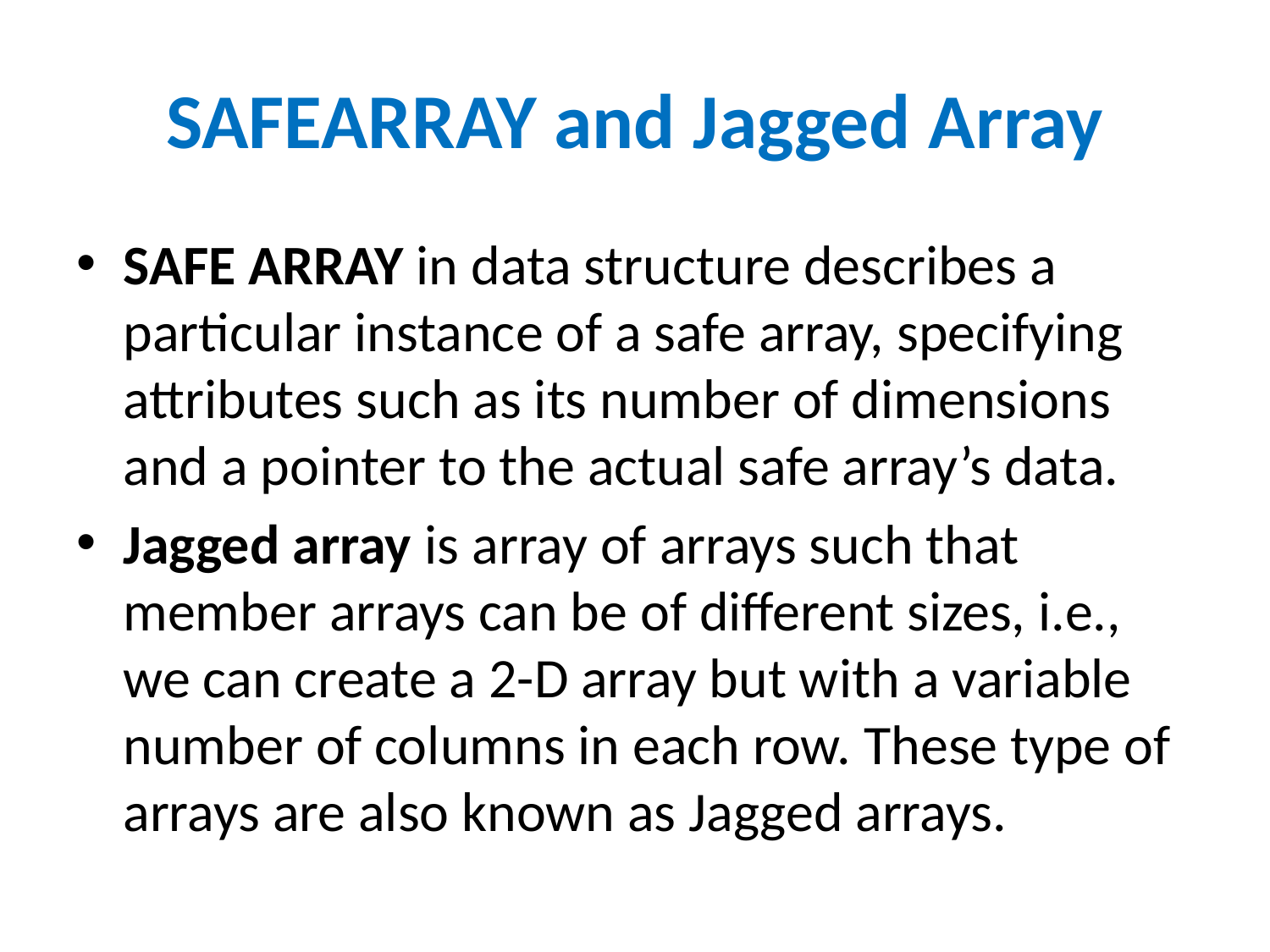

# SAFEARRAY and Jagged Array
SAFE ARRAY in data structure describes a particular instance of a safe array, specifying attributes such as its number of dimensions and a pointer to the actual safe array’s data.
Jagged array is array of arrays such that member arrays can be of different sizes, i.e., we can create a 2-D array but with a variable number of columns in each row. These type of arrays are also known as Jagged arrays.